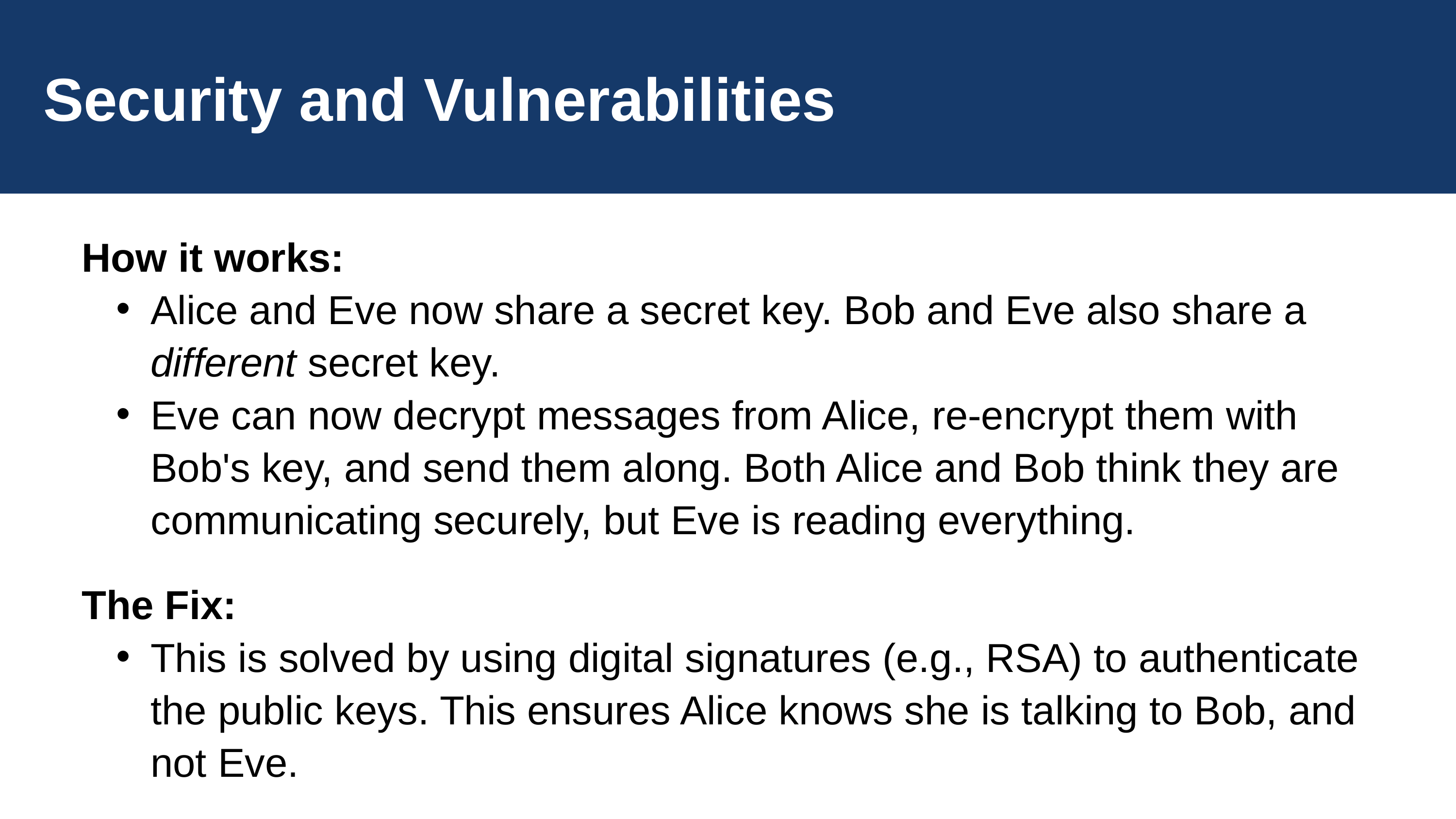

Security and Vulnerabilities
How it works:
Alice and Eve now share a secret key. Bob and Eve also share a different secret key.
Eve can now decrypt messages from Alice, re-encrypt them with Bob's key, and send them along. Both Alice and Bob think they are communicating securely, but Eve is reading everything.
The Fix:
This is solved by using digital signatures (e.g., RSA) to authenticate the public keys. This ensures Alice knows she is talking to Bob, and not Eve.